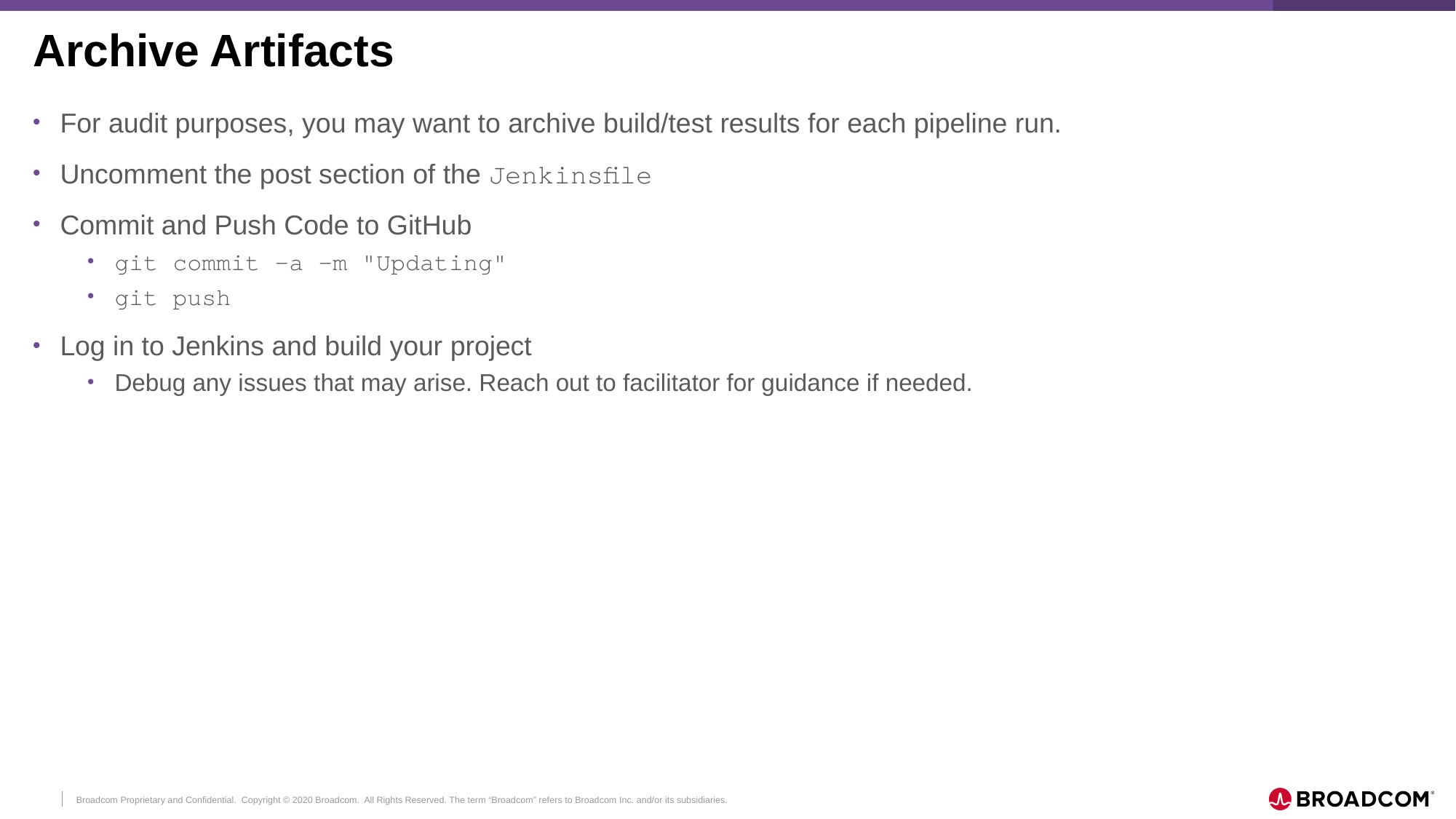

# Archive Artifacts
For audit purposes, you may want to archive build/test results for each pipeline run.
Uncomment the post section of the Jenkinsfile
Commit and Push Code to GitHub
git commit -a -m "Updating"
git push
Log in to Jenkins and build your project
Debug any issues that may arise. Reach out to facilitator for guidance if needed.